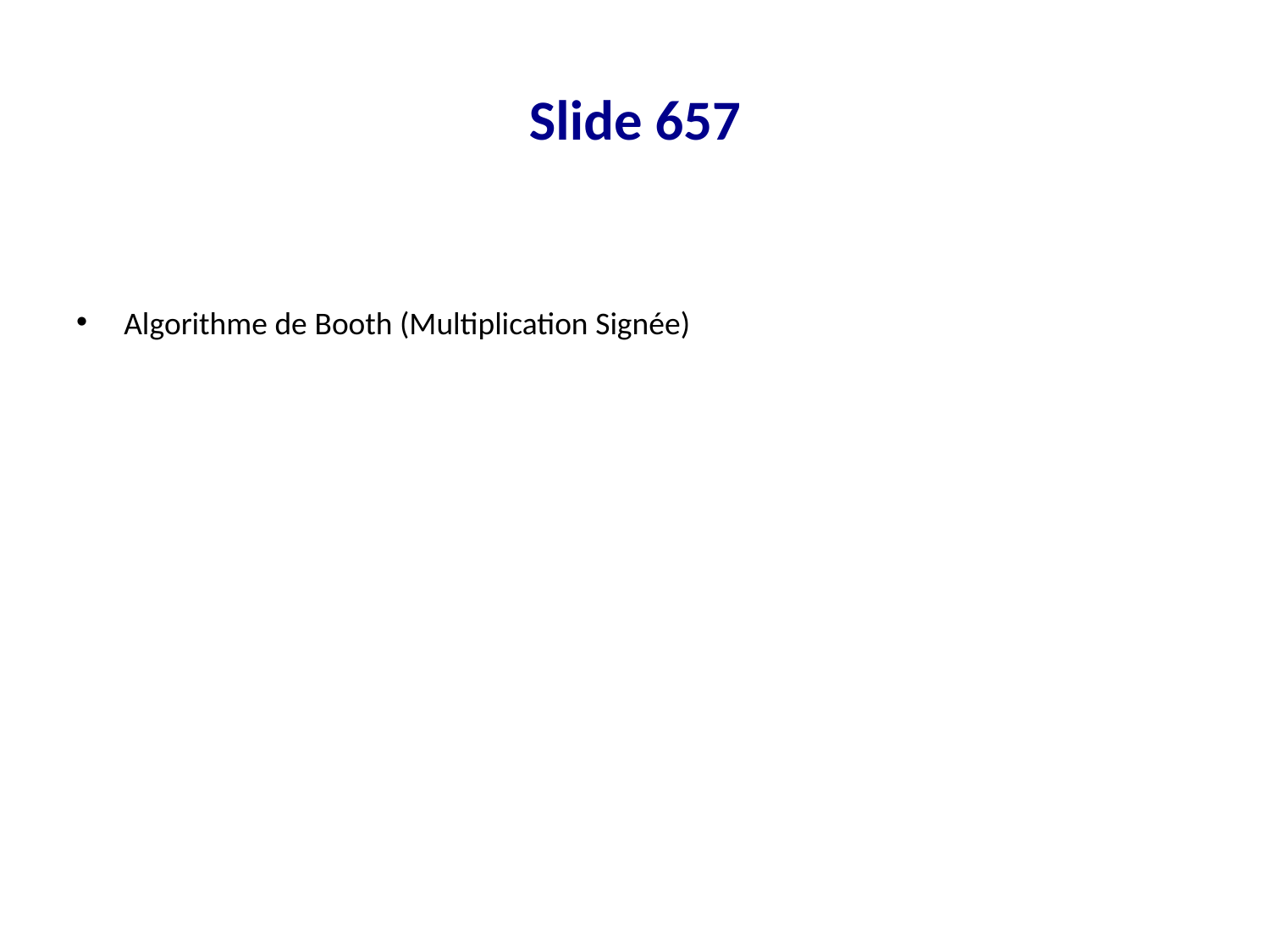

# Slide 657

Algorithme de Booth (Multiplication Signée)